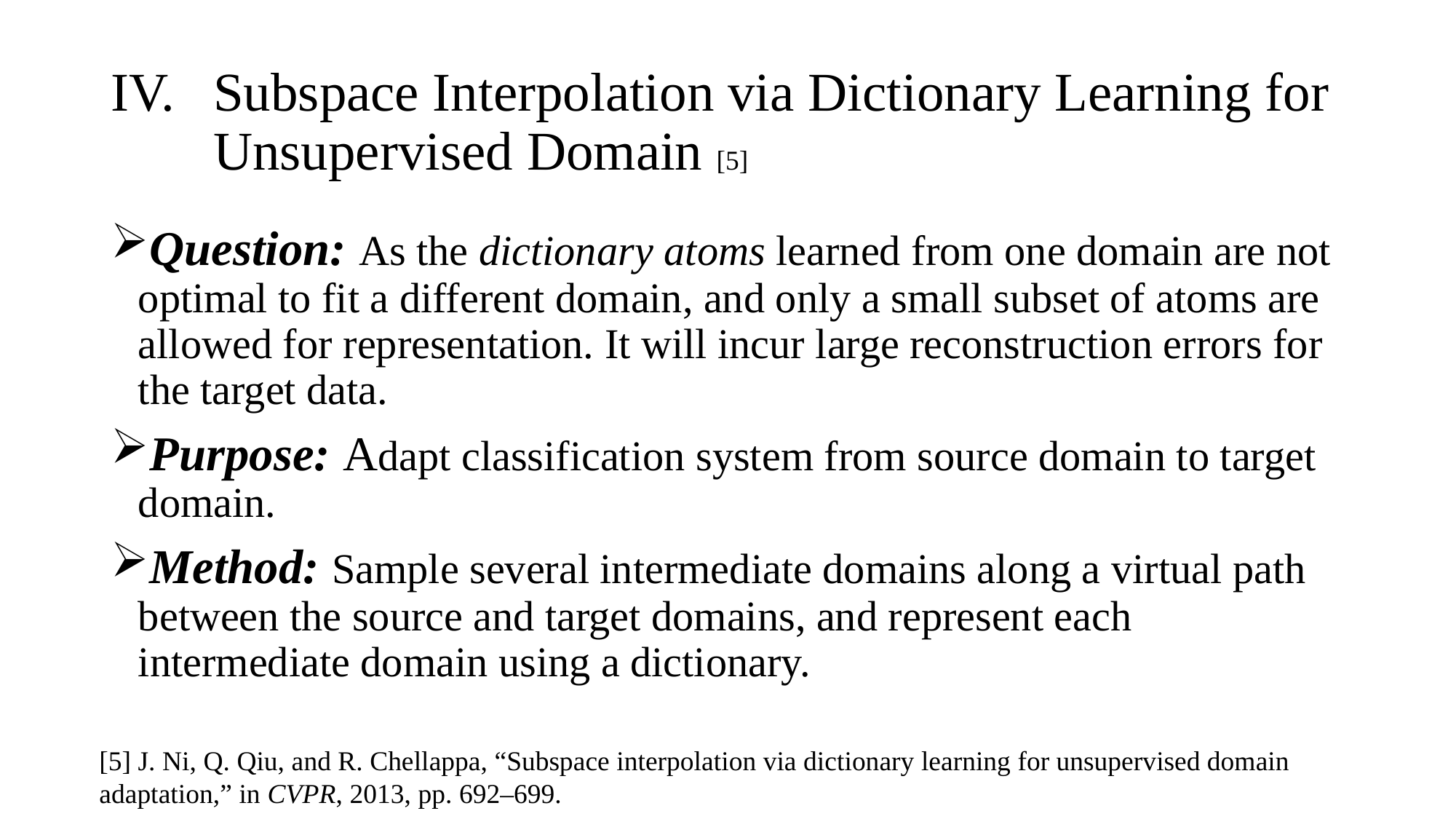

# Subspace Interpolation via Dictionary Learning for Unsupervised Domain [5]
Question: As the dictionary atoms learned from one domain are not optimal to fit a different domain, and only a small subset of atoms are allowed for representation. It will incur large reconstruction errors for the target data.
Purpose: Adapt classification system from source domain to target domain.
Method: Sample several intermediate domains along a virtual path between the source and target domains, and represent each intermediate domain using a dictionary.
[5] J. Ni, Q. Qiu, and R. Chellappa, “Subspace interpolation via dictionary learning for unsupervised domain adaptation,” in CVPR, 2013, pp. 692–699.